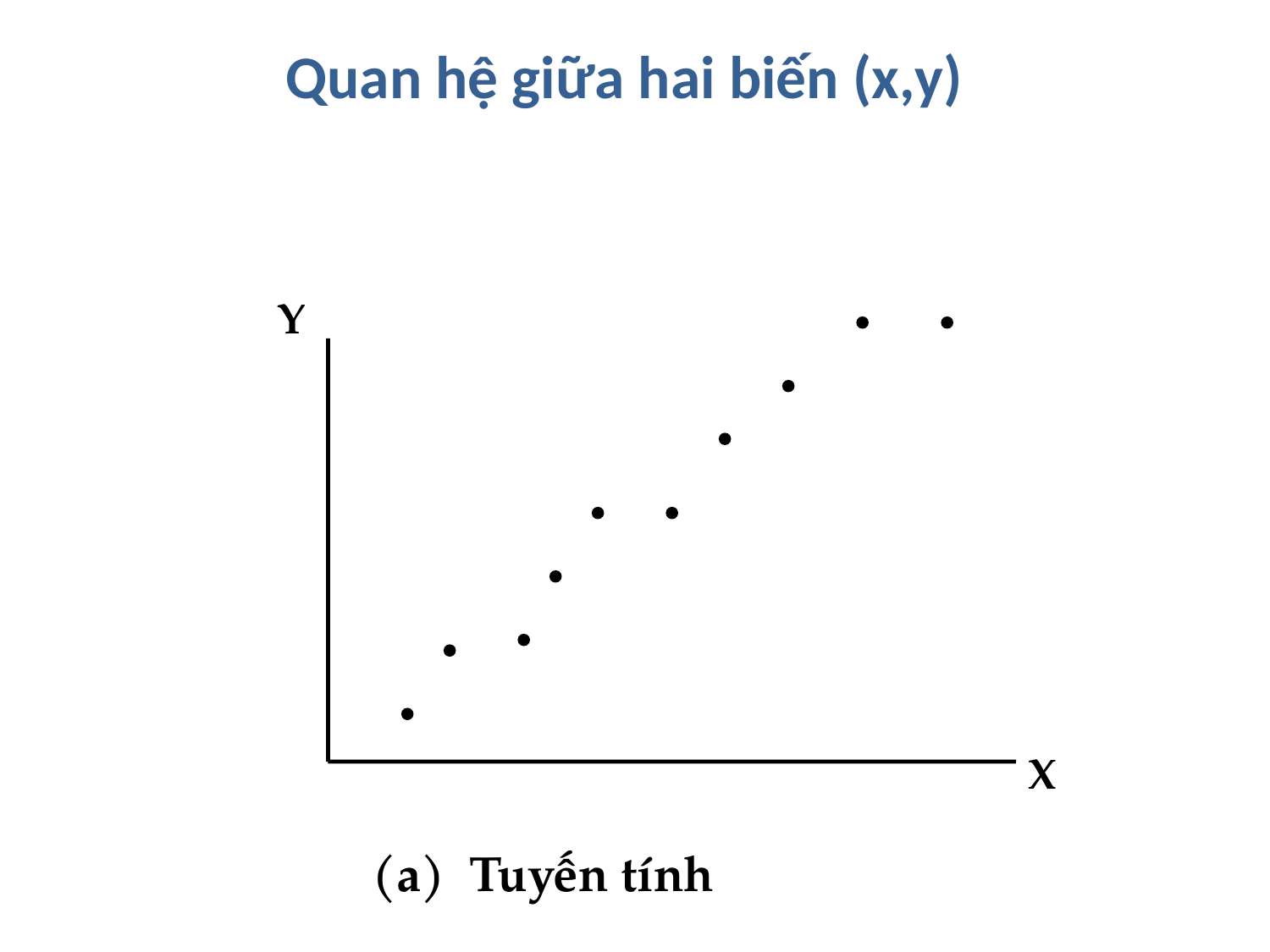

# Quan hệ giữa hai biến (x,y)
Y

X

(a)  Tuyến tính